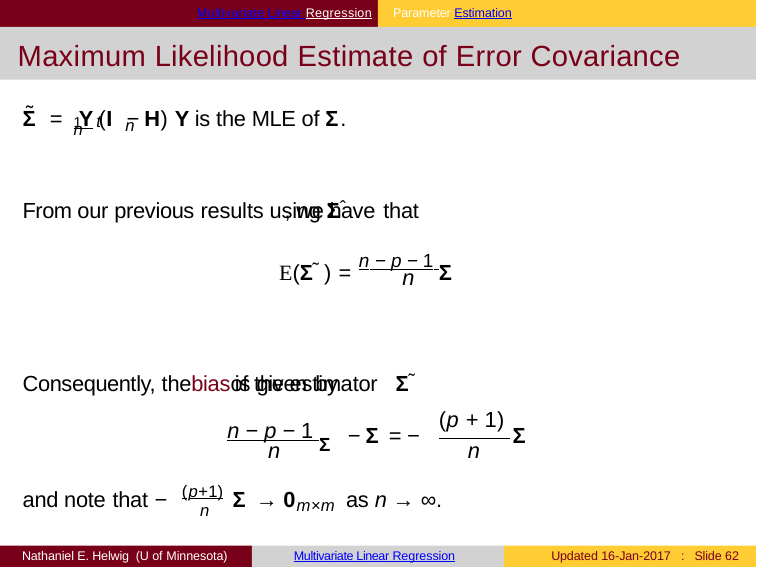

Multivariate Linear Regression	Parameter Estimation

# Maximum Likelihood Estimate of Error Covariance
˜
1   t
Σ =   Y (I  − H) Y is the MLE of Σ.
n
n
From our previous results using Σˆ             , we have that
E(Σ˜ ) = n − p − 1 Σ
n
Consequently, thebiasof the estimator   Σ˜                                      is given by
n − p − 1 Σ
(p + 1)
− Σ = −
Σ
n
n

(p+1)
and note that −	Σ → 0
as n → ∞.
m×m
n

Nathaniel E. Helwig  (U of Minnesota)
Multivariate Linear Regression
Updated 16-Jan-2017   :   Slide 62